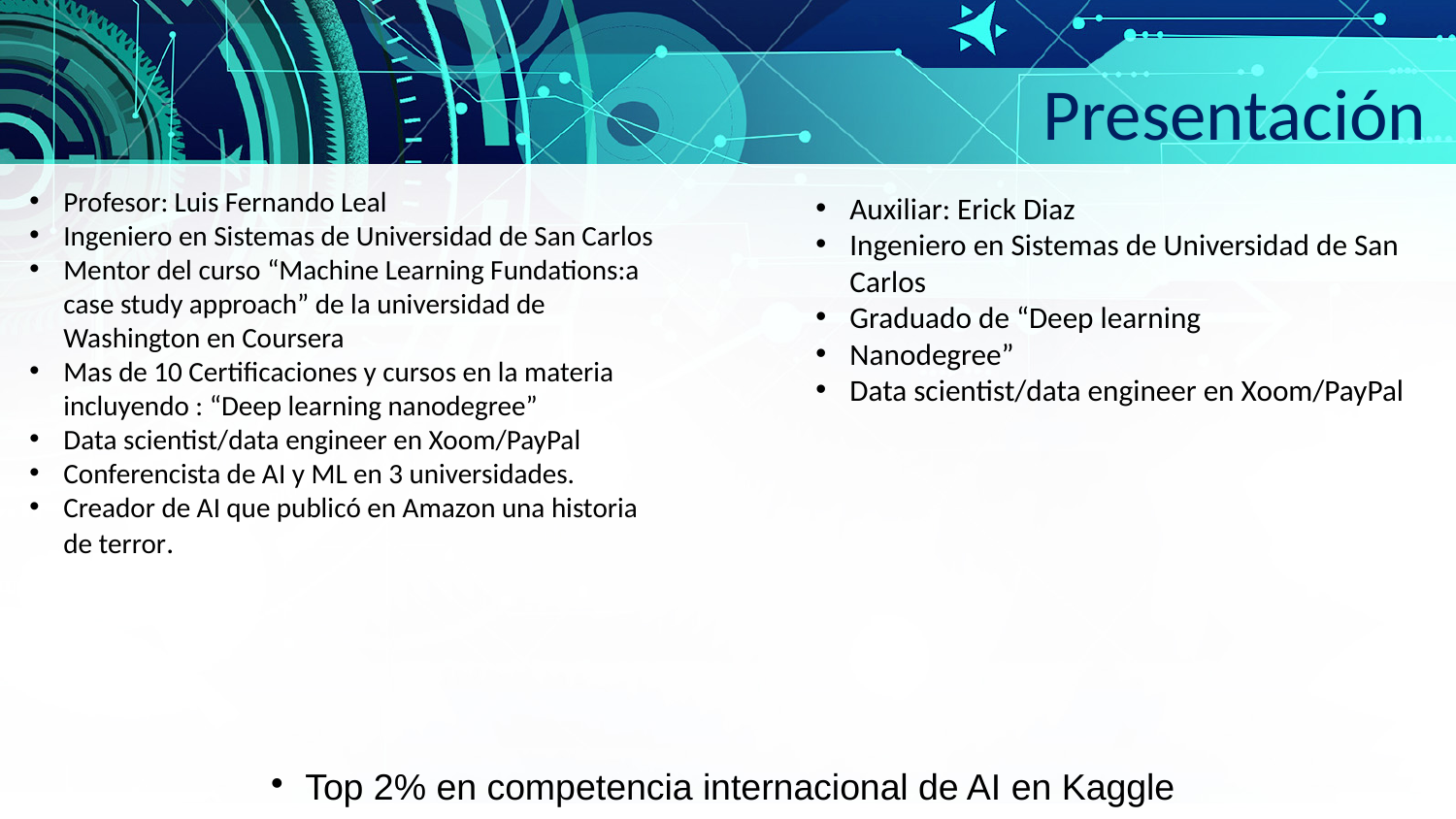

Presentación
Profesor: Luis Fernando Leal
Ingeniero en Sistemas de Universidad de San Carlos
Mentor del curso “Machine Learning Fundations:a case study approach” de la universidad de Washington en Coursera
Mas de 10 Certificaciones y cursos en la materia incluyendo : “Deep learning nanodegree”
Data scientist/data engineer en Xoom/PayPal
Conferencista de AI y ML en 3 universidades.
Creador de AI que publicó en Amazon una historia de terror.

Auxiliar: Erick Diaz
Ingeniero en Sistemas de Universidad de San Carlos
Graduado de “Deep learning
Nanodegree”
Data scientist/data engineer en Xoom/PayPal

Top 2% en competencia internacional de AI en Kaggle